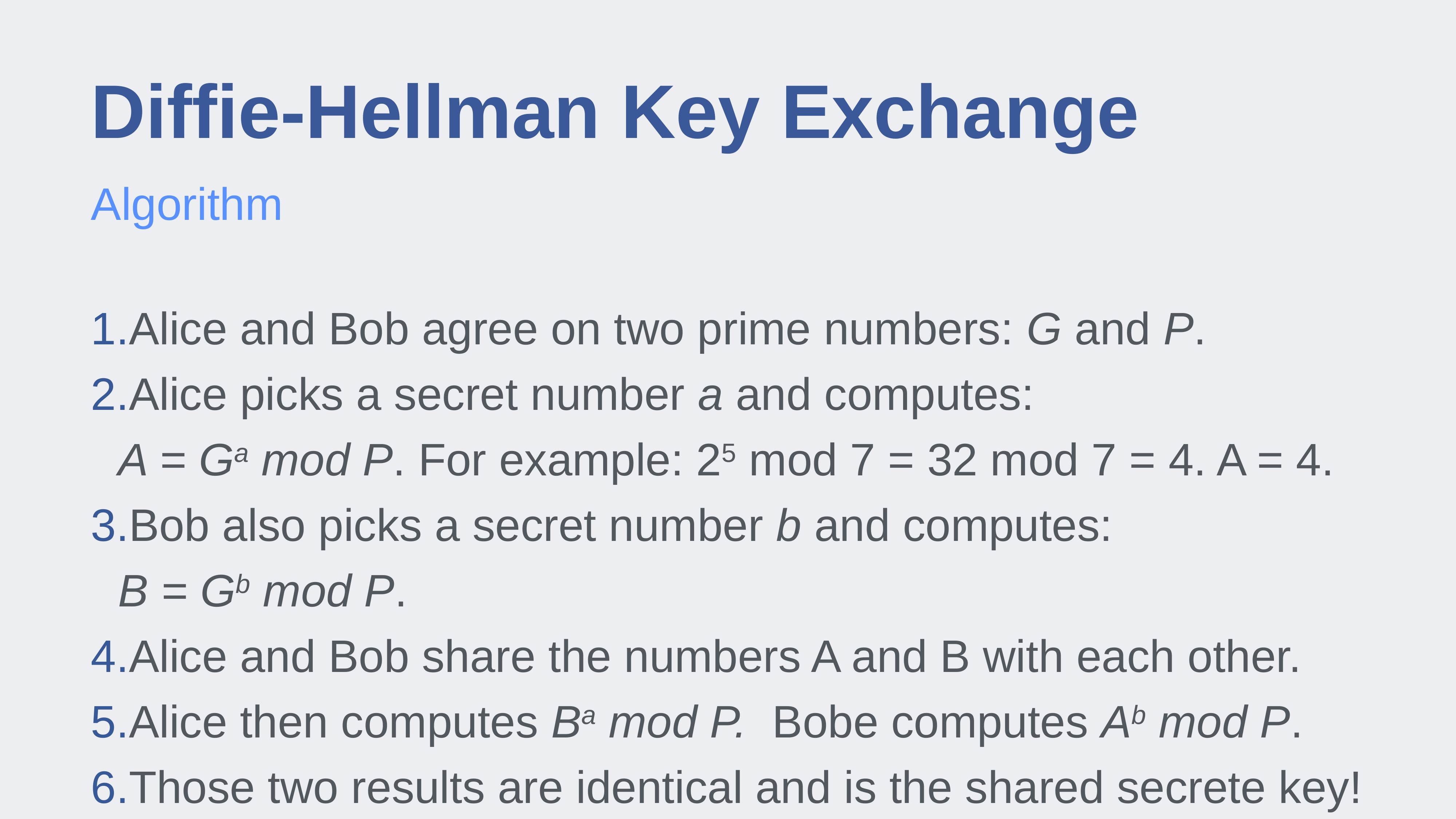

# Diffie-Hellman Key Exchange
Algorithm
Alice and Bob agree on two prime numbers: G and P.
Alice picks a secret number a and computes:
A = Ga mod P. For example: 25 mod 7 = 32 mod 7 = 4. A = 4.
Bob also picks a secret number b and computes:
B = Gb mod P.
Alice and Bob share the numbers A and B with each other.
Alice then computes Ba mod P.  Bobe computes Ab mod P.
Those two results are identical and is the shared secrete key!